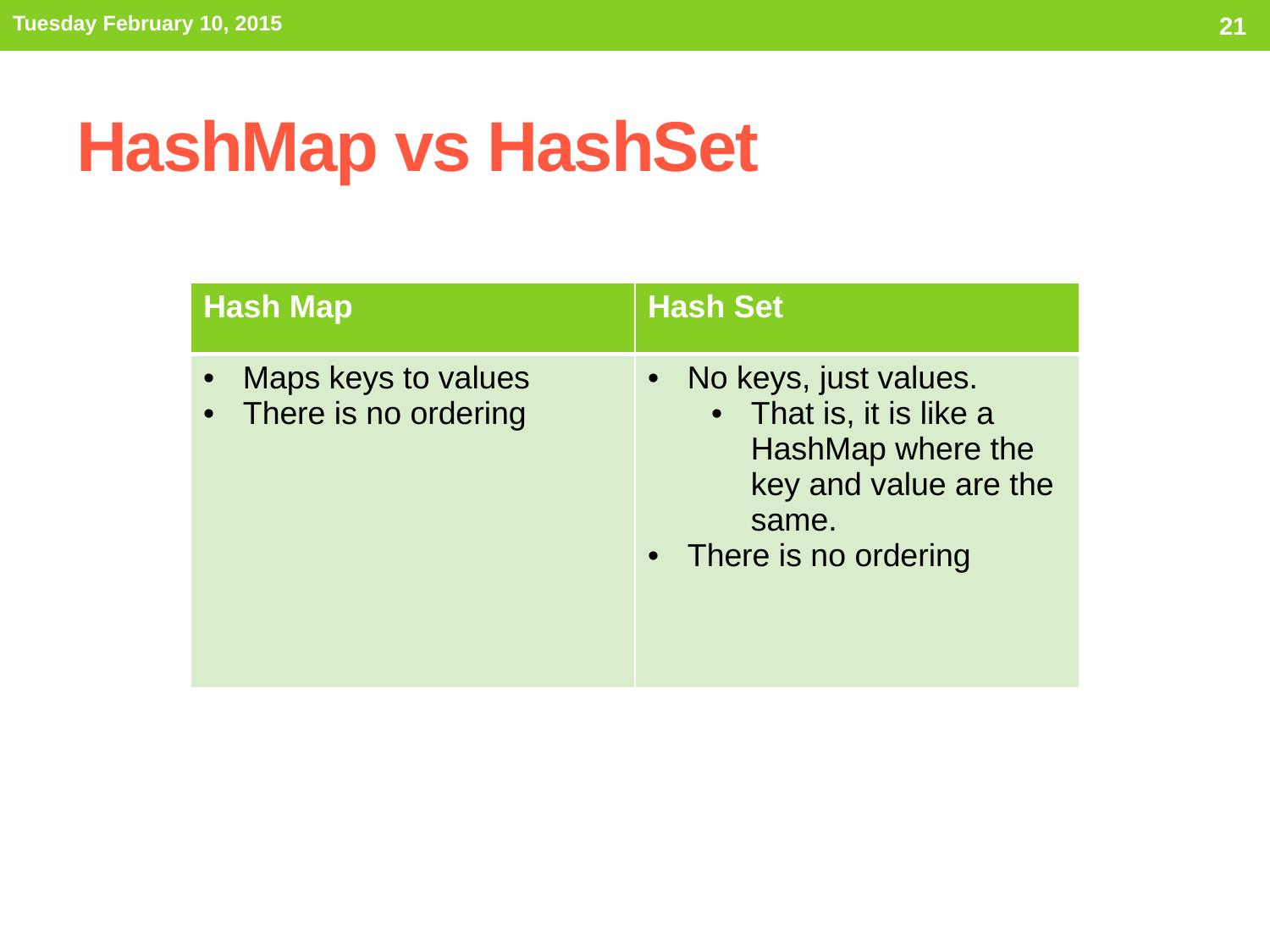

Tuesday February 10, 2015
21
# HashMap vs HashSet
| Hash Map | Hash Set |
| --- | --- |
| Maps keys to values There is no ordering | No keys, just values. That is, it is like a HashMap where the key and value are the same. There is no ordering |